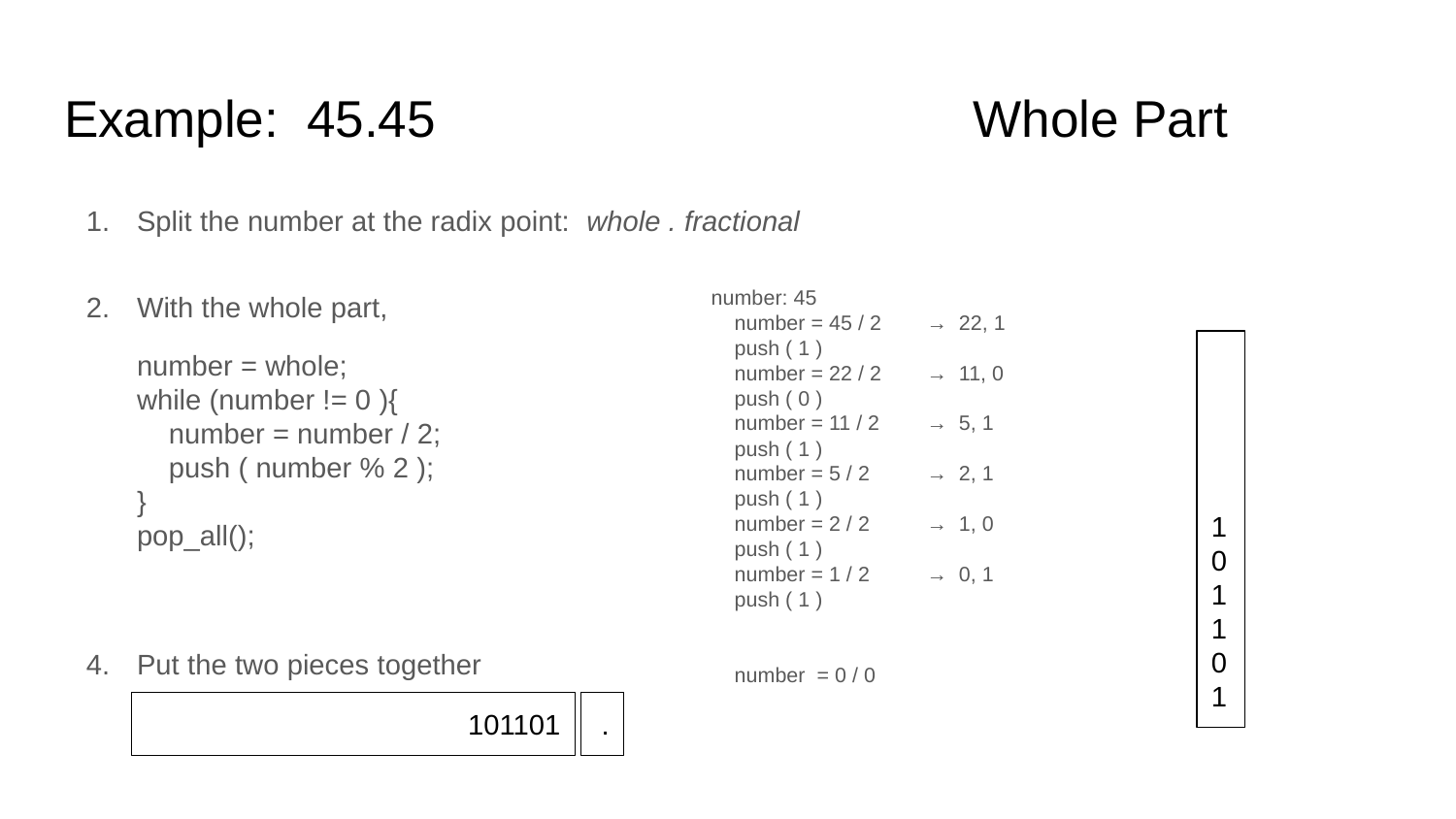

# Example:  45.45                  		        Whole Part
Split the number at the radix point:  whole . fractional

Put the two pieces together
With the whole part,
number = whole;
while (number != 0 ){
    number = number / 2;
    push ( number % 2 );
}
pop_all();

number: 45
    number = 45 / 2  	→  22, 1
    push ( 1 )
    number = 22 / 2 	→  11, 0
    push ( 0 )
    number = 11 / 2 	→  5, 1
    push ( 1 )
    number = 5 / 2 	→  2, 1
    push ( 1 )
    number = 2 / 2 	→  1, 0
    push ( 1 )
    number = 1 / 2 	→  0, 1
    push ( 1 )
    number  = 0 / 0
101101
101101
.